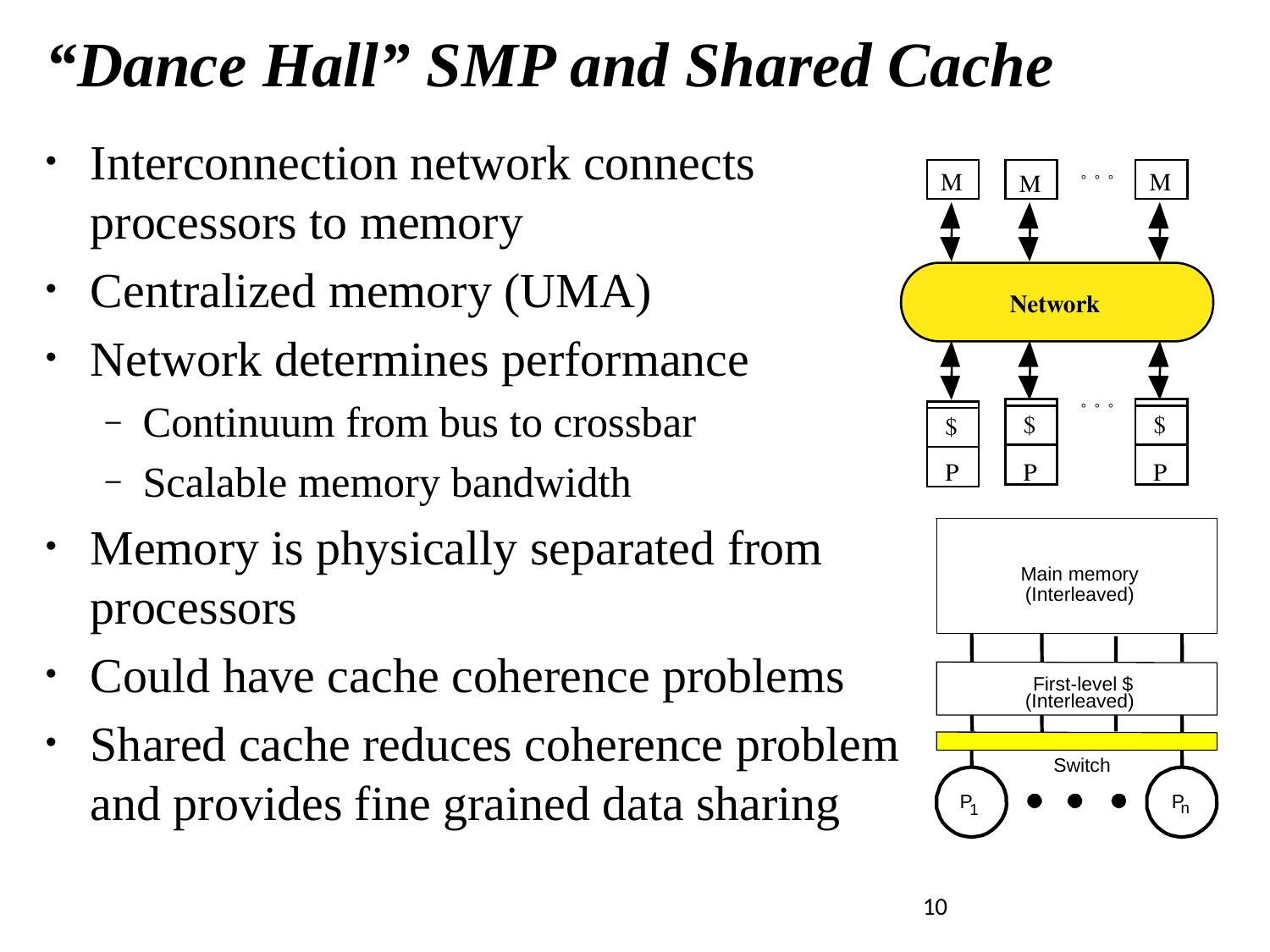

# “Dance Hall” SMP and Shared Cache
Interconnection network connects
processors to memory
Centralized memory (UMA)
Network determines performance
Continuum from bus to crossbar
Scalable memory bandwidth
Memory is physically separated from
processors
Could have cache coherence problems
Shared cache reduces coherence problem
and provides fine grained data sharing

M
M
M
° ° °

Network

° ° °

$
$
$
P
P
P

Main memory
(Interleaved)

First-level $
(Interleaved)

Switch

P
P

n
1
Introduction to Parallel Computing, University of Oregon, IPCC
10